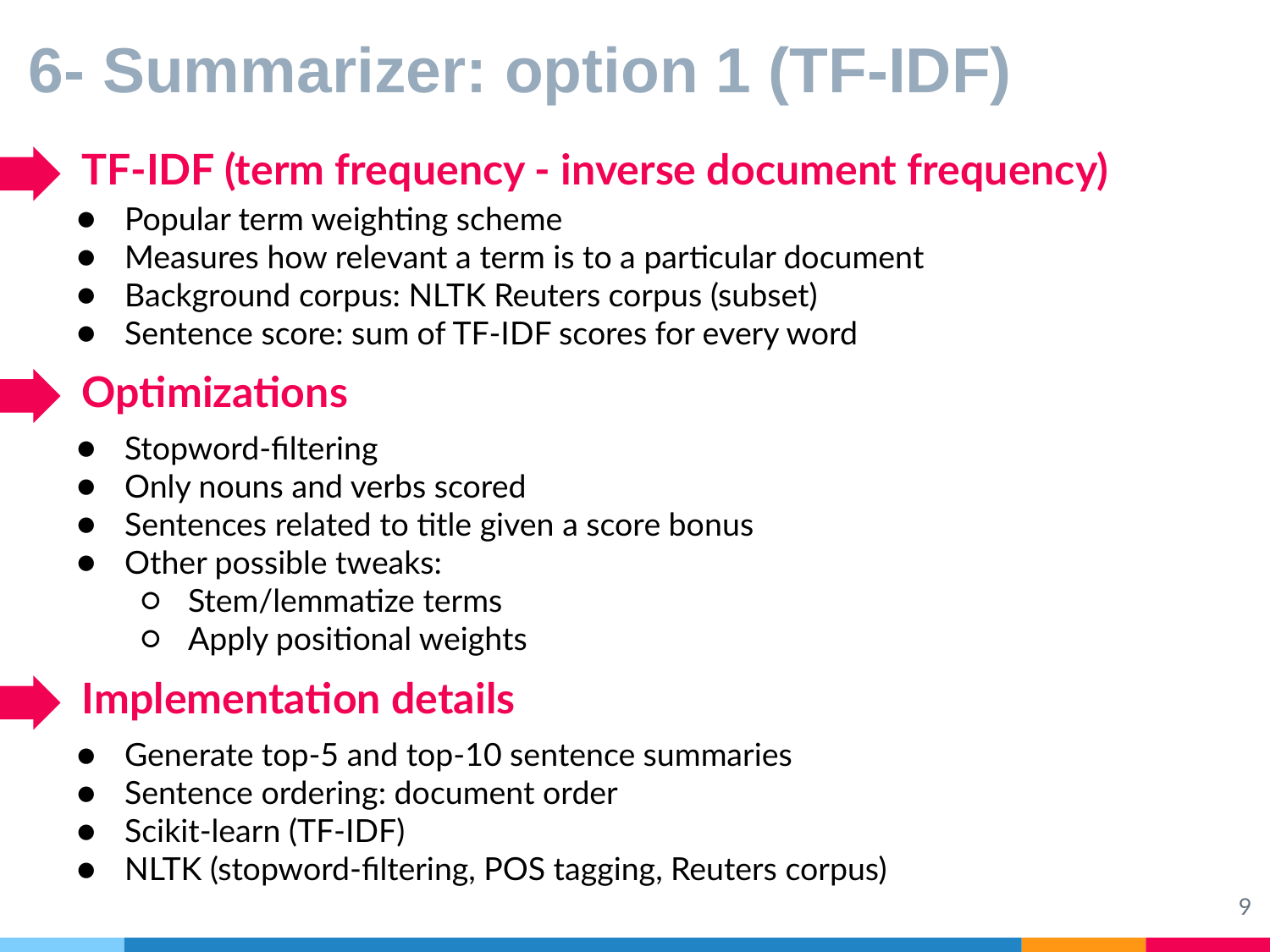

# 6- Summarizer: option 1 (TF-IDF)
TF-IDF (term frequency - inverse document frequency)

Popular term weighting scheme
Measures how relevant a term is to a particular document
Background corpus: NLTK Reuters corpus (subset)
Sentence score: sum of TF-IDF scores for every word
Optimizations

Stopword-filtering
Only nouns and verbs scored
Sentences related to title given a score bonus
Other possible tweaks:
Stem/lemmatize terms
Apply positional weights
Implementation details

Generate top-5 and top-10 sentence summaries
Sentence ordering: document order
Scikit-learn (TF-IDF)
NLTK (stopword-filtering, POS tagging, Reuters corpus)
9
10